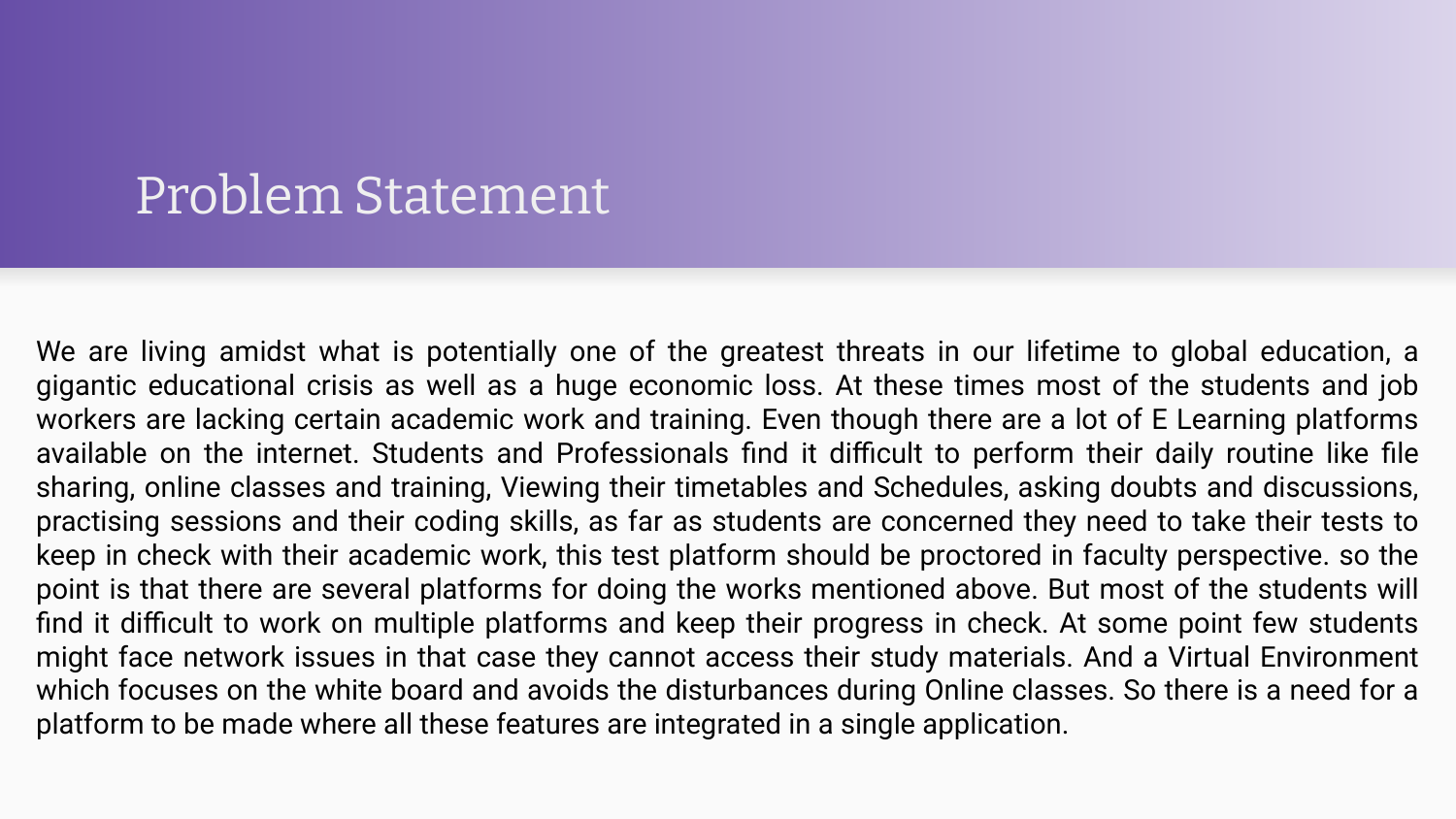

# Problem Statement
We are living amidst what is potentially one of the greatest threats in our lifetime to global education, a gigantic educational crisis as well as a huge economic loss. At these times most of the students and job workers are lacking certain academic work and training. Even though there are a lot of E Learning platforms available on the internet. Students and Professionals find it difficult to perform their daily routine like file sharing, online classes and training, Viewing their timetables and Schedules, asking doubts and discussions, practising sessions and their coding skills, as far as students are concerned they need to take their tests to keep in check with their academic work, this test platform should be proctored in faculty perspective. so the point is that there are several platforms for doing the works mentioned above. But most of the students will find it difficult to work on multiple platforms and keep their progress in check. At some point few students might face network issues in that case they cannot access their study materials. And a Virtual Environment which focuses on the white board and avoids the disturbances during Online classes. So there is a need for a platform to be made where all these features are integrated in a single application.